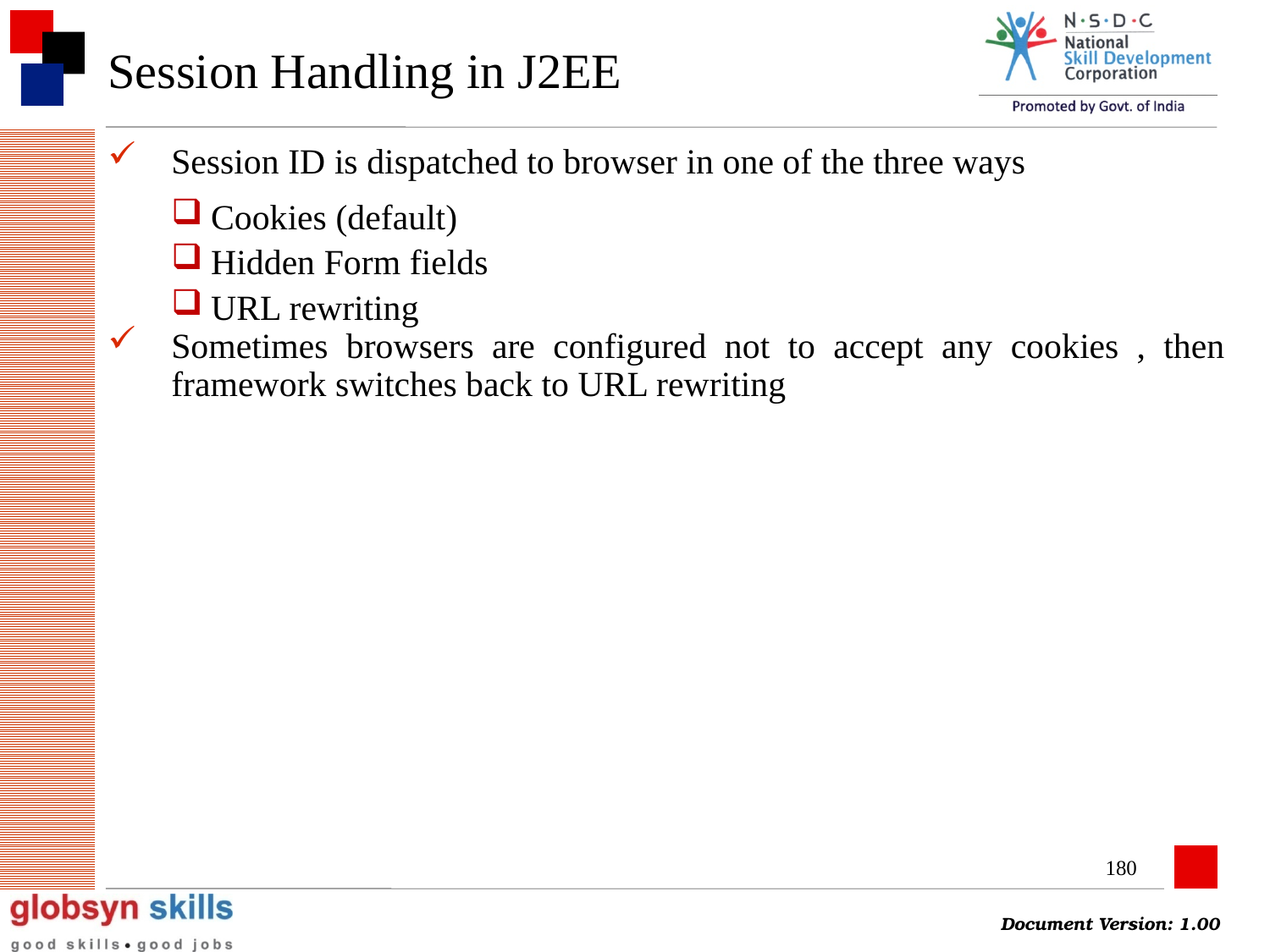

# Session Handling in J2EE
Session ID is dispatched to browser in one of the three ways
Cookies (default)
Hidden Form fields
URL rewriting
Sometimes browsers are configured not to accept any cookies , then framework switches back to URL rewriting